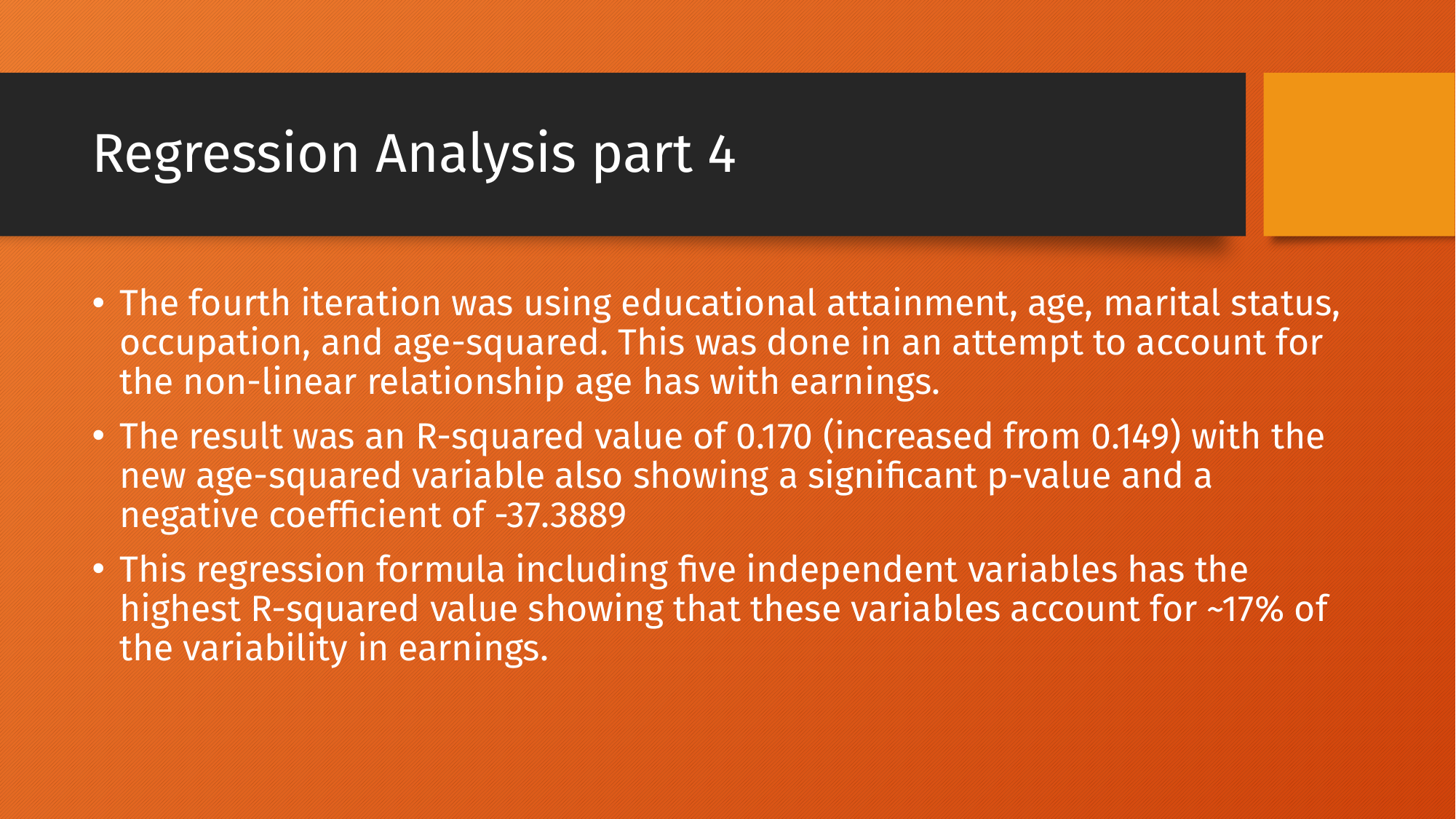

# Regression Analysis part 4
The fourth iteration was using educational attainment, age, marital status, occupation, and age-squared. This was done in an attempt to account for the non-linear relationship age has with earnings.
The result was an R-squared value of 0.170 (increased from 0.149) with the new age-squared variable also showing a significant p-value and a negative coefficient of -37.3889
This regression formula including five independent variables has the highest R-squared value showing that these variables account for ~17% of the variability in earnings.